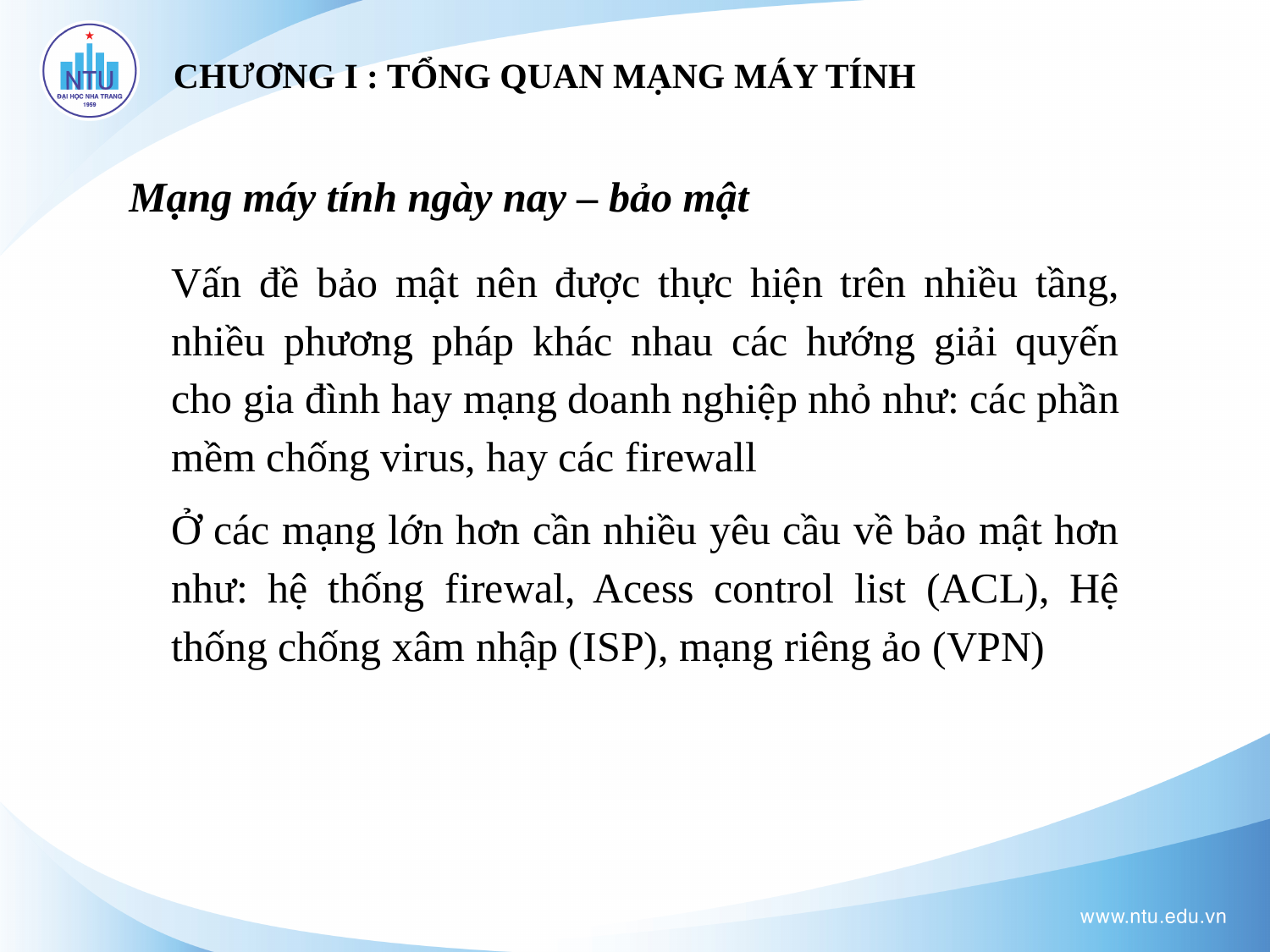

# CHƯƠNG I : TỔNG QUAN MẠNG MÁY TÍNH
Mạng máy tính ngày nay – bảo mật
Vấn đề bảo mật nên được thực hiện trên nhiều tầng, nhiều phương pháp khác nhau các hướng giải quyến cho gia đình hay mạng doanh nghiệp nhỏ như: các phần mềm chống virus, hay các firewall
Ở các mạng lớn hơn cần nhiều yêu cầu về bảo mật hơn như: hệ thống firewal, Acess control list (ACL), Hệ thống chống xâm nhập (ISP), mạng riêng ảo (VPN)